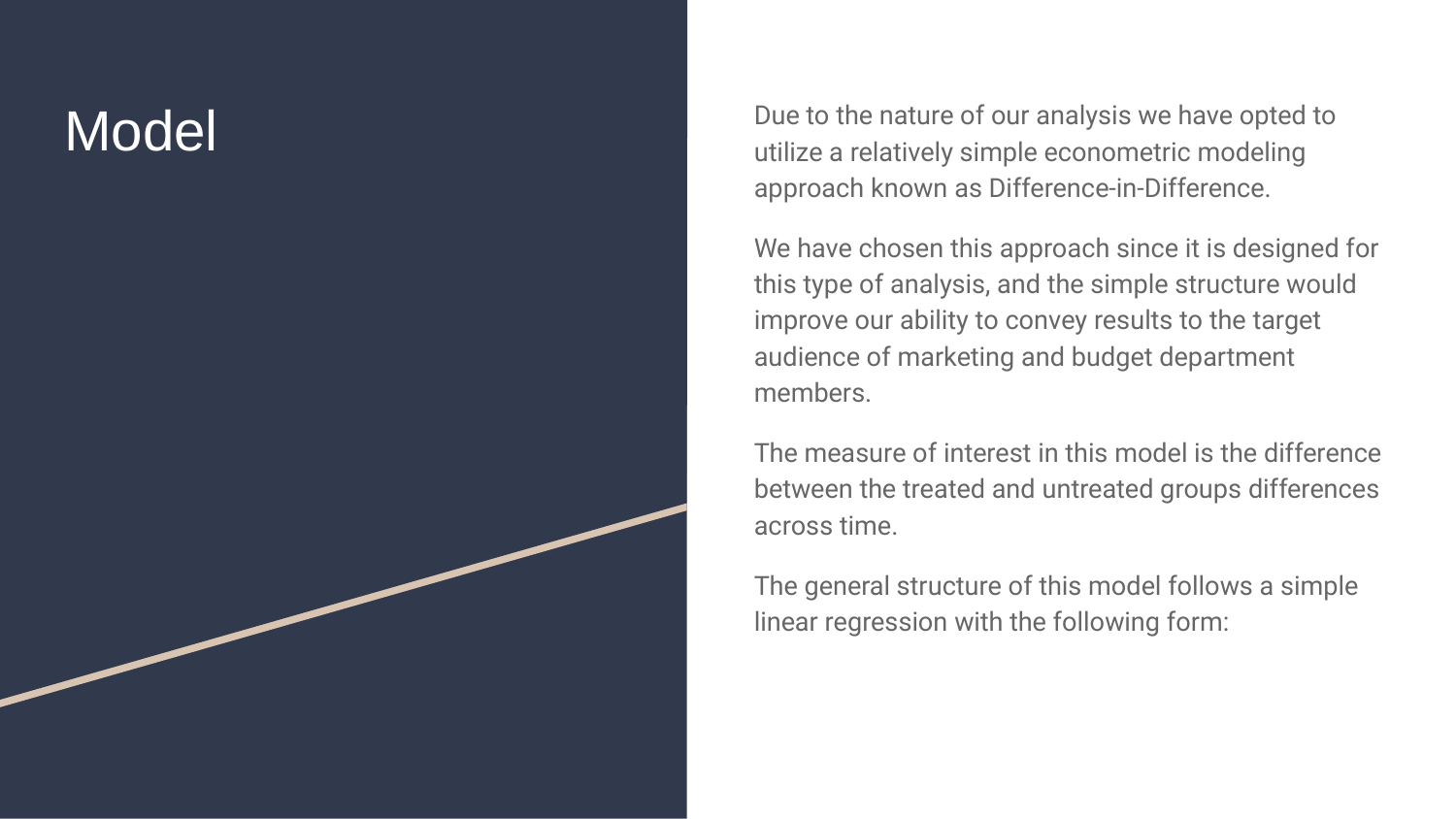

# Model
Due to the nature of our analysis we have opted to utilize a relatively simple econometric modeling approach known as Difference-in-Difference.
We have chosen this approach since it is designed for this type of analysis, and the simple structure would improve our ability to convey results to the target audience of marketing and budget department members.
The measure of interest in this model is the difference between the treated and untreated groups differences across time.
The general structure of this model follows a simple linear regression with the following form: